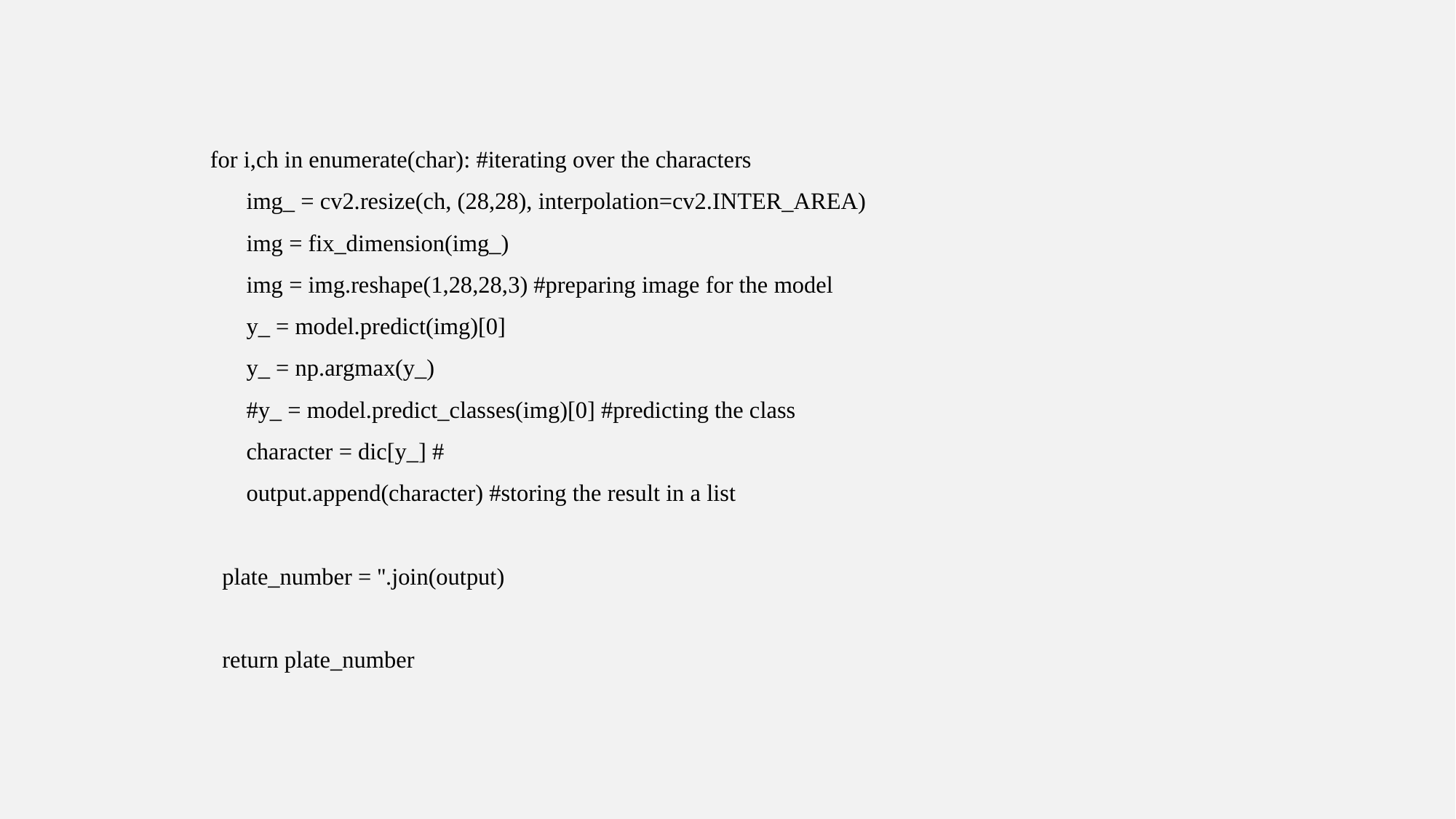

for i,ch in enumerate(char): #iterating over the characters
        img_ = cv2.resize(ch, (28,28), interpolation=cv2.INTER_AREA)
        img = fix_dimension(img_)
        img = img.reshape(1,28,28,3) #preparing image for the model
        y_ = model.predict(img)[0]
        y_ = np.argmax(y_)
        #y_ = model.predict_classes(img)[0] #predicting the class
        character = dic[y_] #
        output.append(character) #storing the result in a list

    plate_number = ''.join(output)

    return plate_number